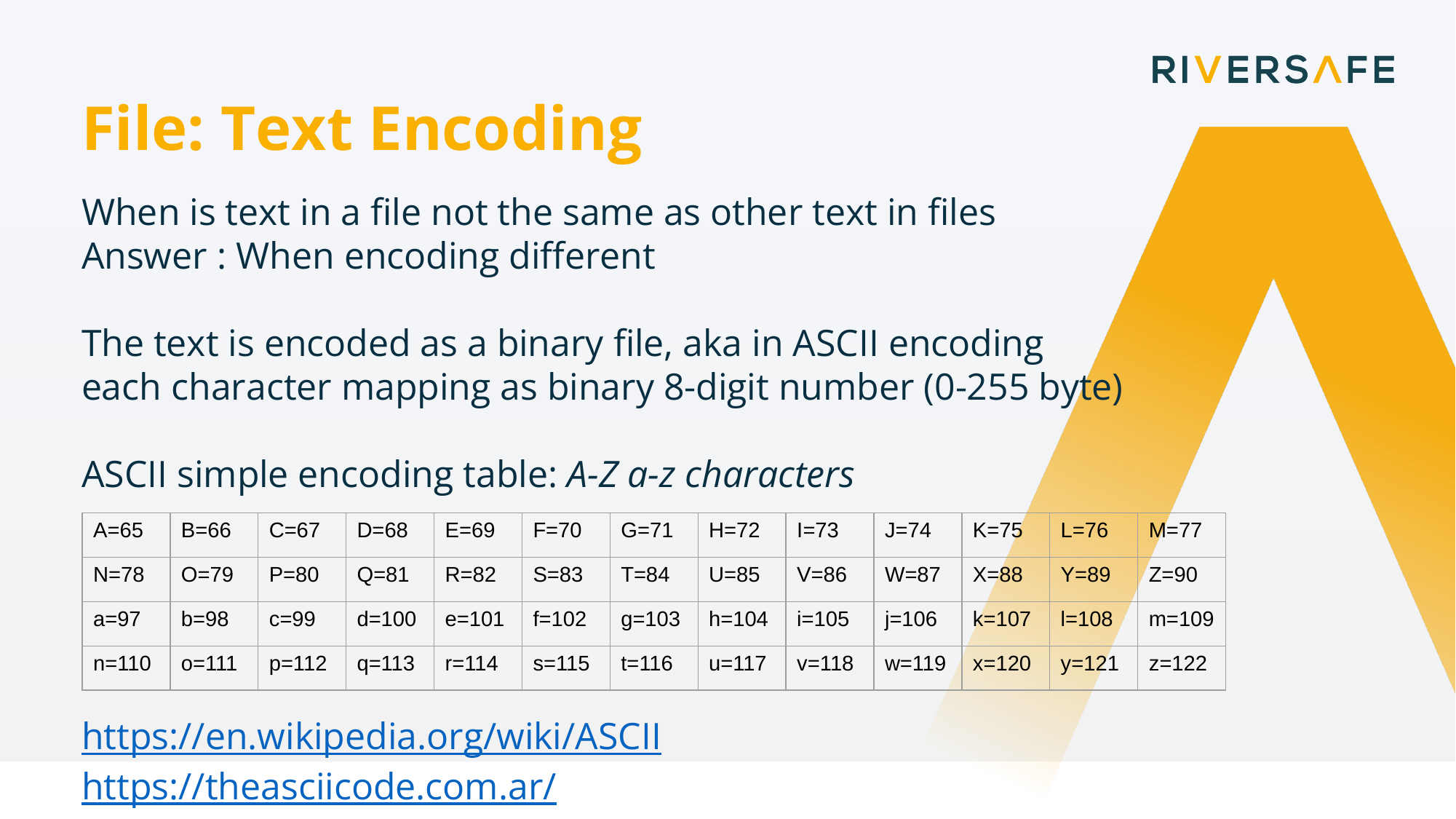

File: Text Encoding
When is text in a file not the same as other text in files
Answer : When encoding different

The text is encoded as a binary file, aka in ASCII encoding
each character mapping as binary 8-digit number (0-255 byte)
ASCII simple encoding table: A-Z a-z characters

https://en.wikipedia.org/wiki/ASCII
https://theasciicode.com.ar/

| A=65 | B=66 | C=67 | D=68 | E=69 | F=70 | G=71 | H=72 | I=73 | J=74 | K=75 | L=76 | M=77 |
| --- | --- | --- | --- | --- | --- | --- | --- | --- | --- | --- | --- | --- |
| N=78 | O=79 | P=80 | Q=81 | R=82 | S=83 | T=84 | U=85 | V=86 | W=87 | X=88 | Y=89 | Z=90 |
| a=97 | b=98 | c=99 | d=100 | e=101 | f=102 | g=103 | h=104 | i=105 | j=106 | k=107 | l=108 | m=109 |
| n=110 | o=111 | p=112 | q=113 | r=114 | s=115 | t=116 | u=117 | v=118 | w=119 | x=120 | y=121 | z=122 |